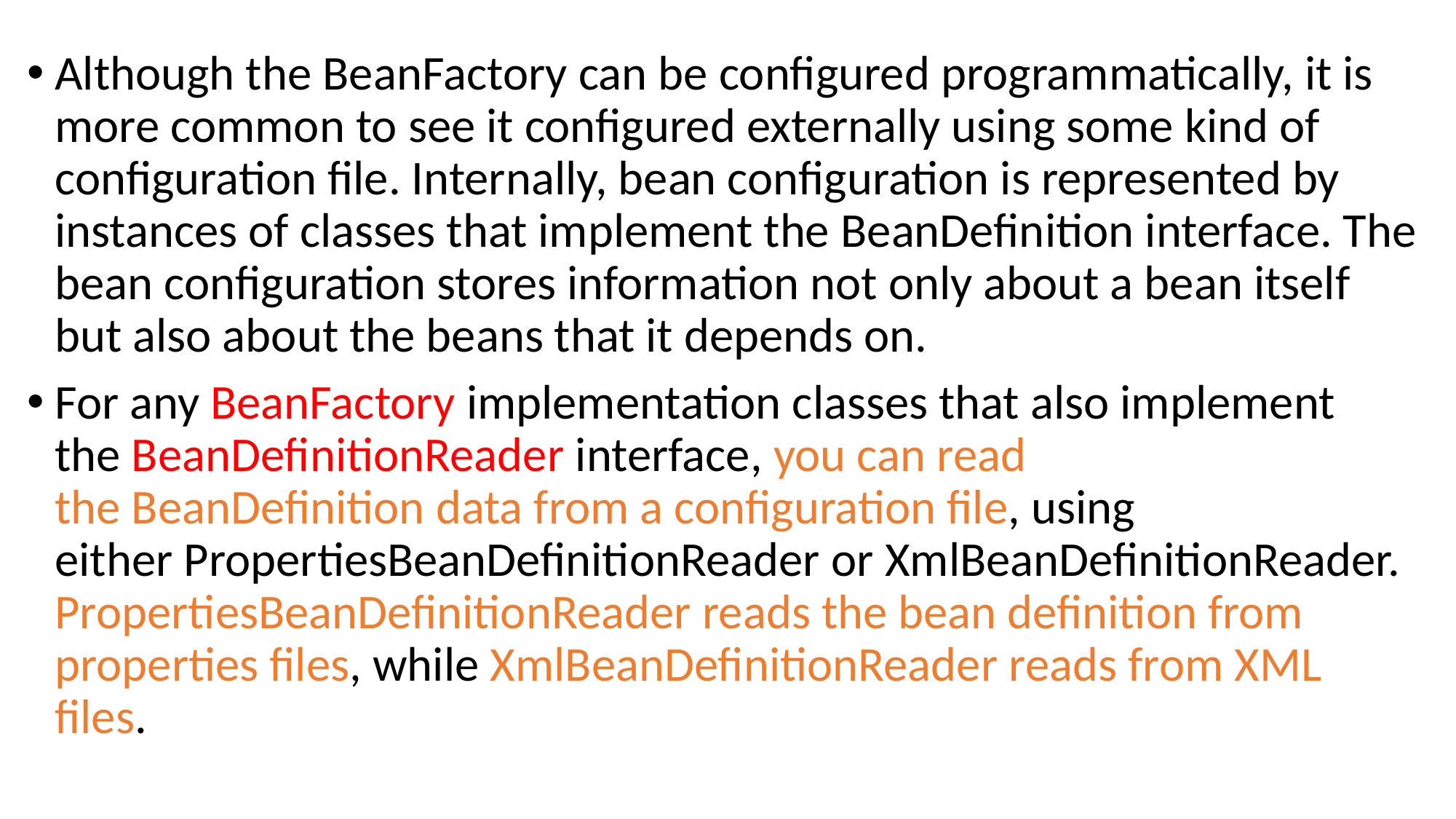

#
Although the BeanFactory can be configured programmatically, it is more common to see it configured externally using some kind of configuration file. Internally, bean configuration is represented by instances of classes that implement the BeanDefinition interface. The bean configuration stores information not only about a bean itself but also about the beans that it depends on.
For any BeanFactory implementation classes that also implement the BeanDefinitionReader interface, you can read the BeanDefinition data from a configuration file, using either PropertiesBeanDefinitionReader or XmlBeanDefinitionReader. PropertiesBeanDefinitionReader reads the bean definition from properties files, while XmlBeanDefinitionReader reads from XML files.